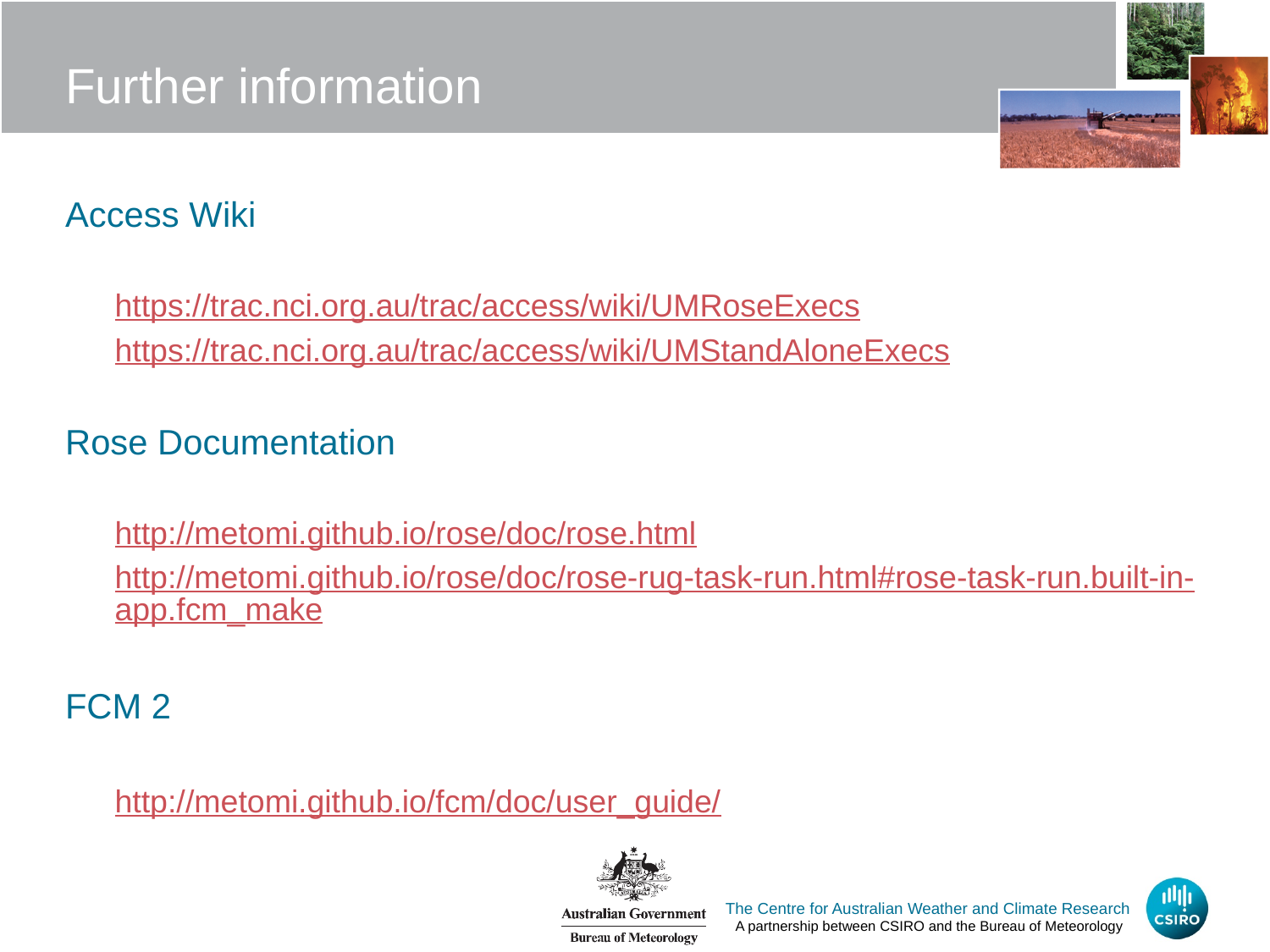

# Further information
Access Wiki

https://trac.nci.org.au/trac/access/wiki/UMRoseExecs
https://trac.nci.org.au/trac/access/wiki/UMStandAloneExecs

Rose Documentation

http://metomi.github.io/rose/doc/rose.html
http://metomi.github.io/rose/doc/rose-rug-task-run.html#rose-task-run.built-in-app.fcm_make

FCM 2

http://metomi.github.io/fcm/doc/user_guide/

The Centre for Australian Weather and Climate Research
A partnership between CSIRO and the Bureau of Meteorology